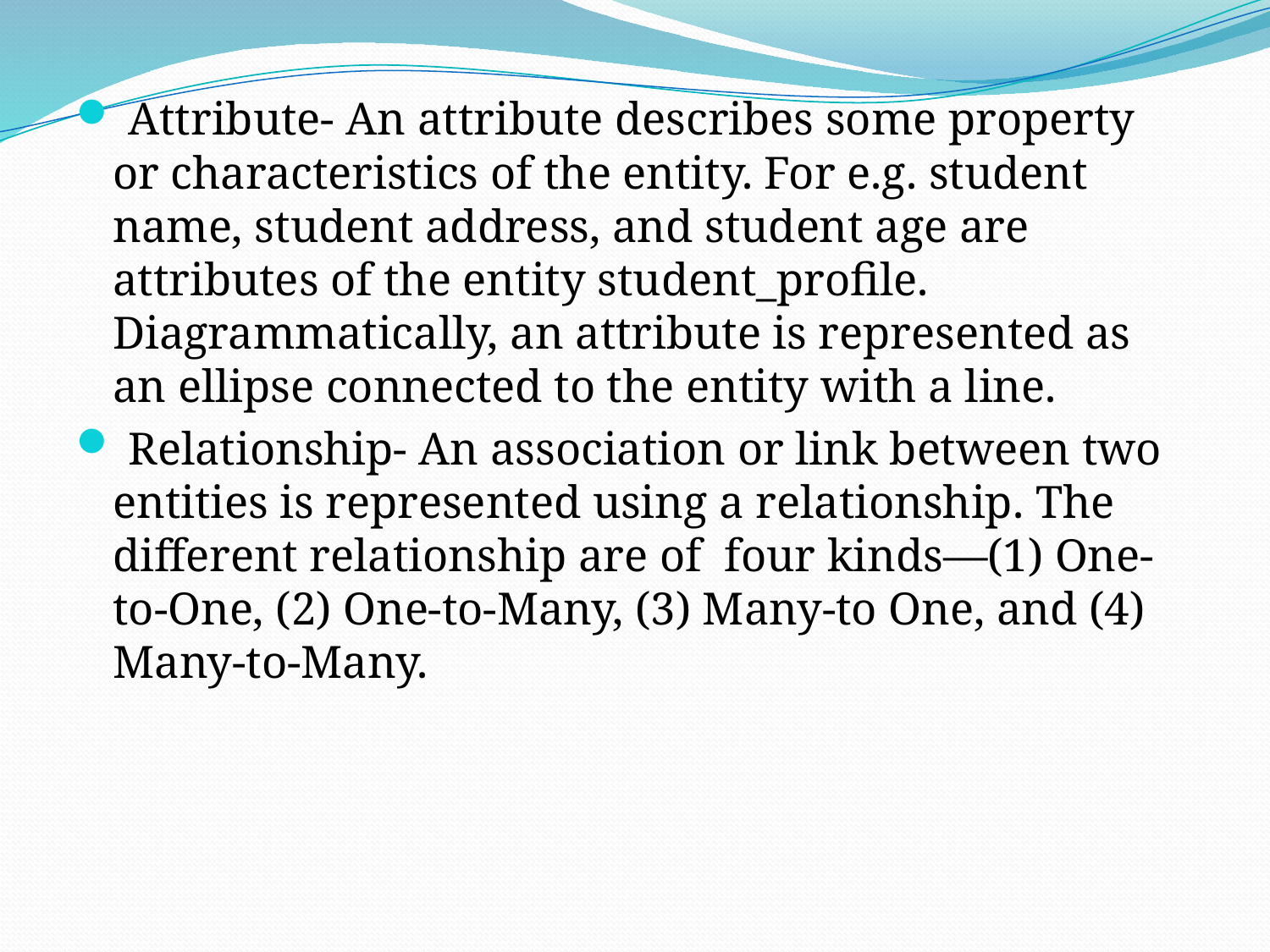

Attribute- An attribute describes some property or characteristics of the entity. For e.g. student name, student address, and student age are attributes of the entity student_profile. Diagrammatically, an attribute is represented as an ellipse connected to the entity with a line.
 Relationship- An association or link between two entities is represented using a relationship. The different relationship are of  four kinds—(1) One-to-One, (2) One-to-Many, (3) Many-to One, and (4) Many-to-Many.